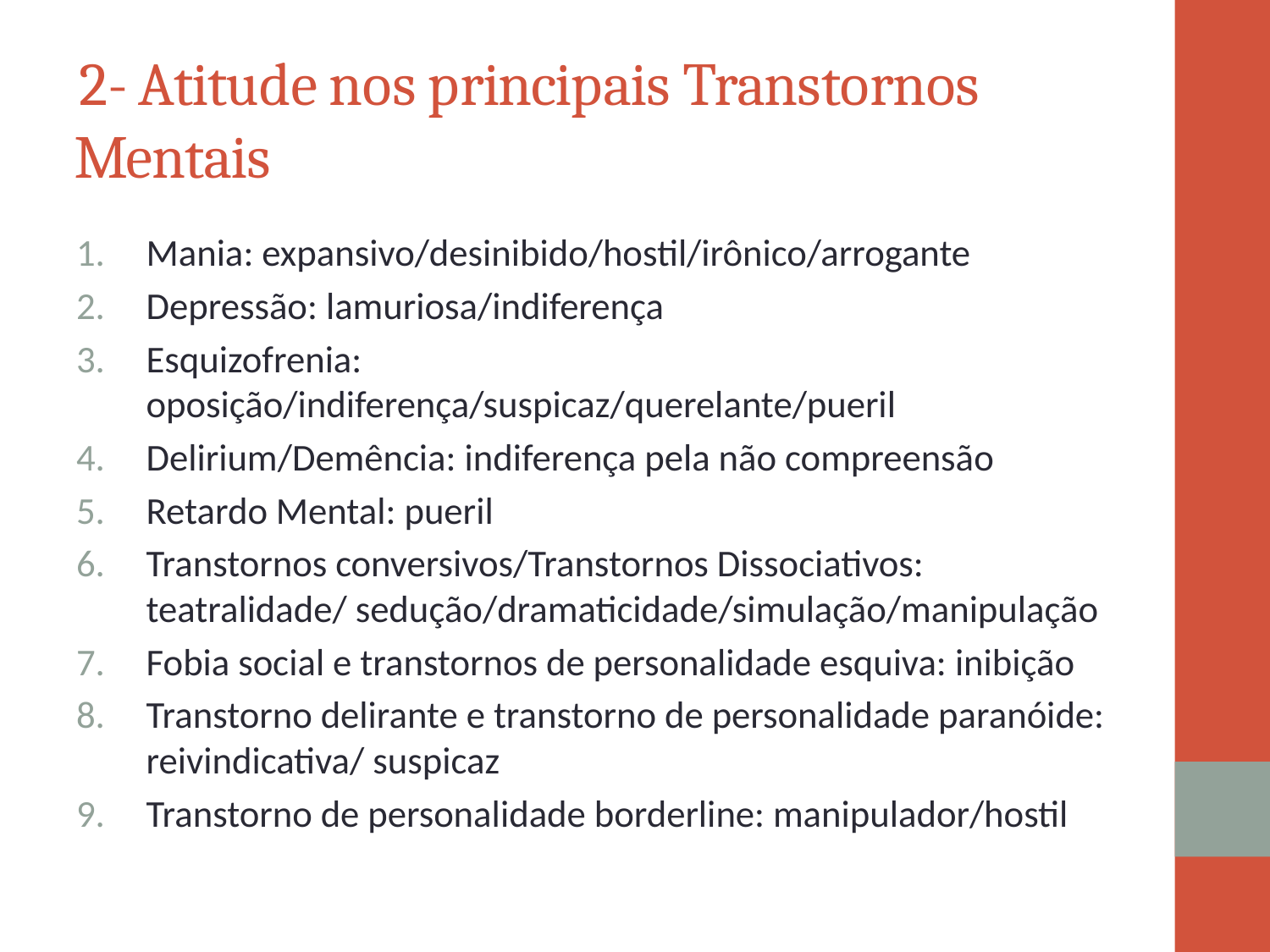

# 2- Atitude nos principais Transtornos Mentais
Mania: expansivo/desinibido/hostil/irônico/arrogante
Depressão: lamuriosa/indiferença
Esquizofrenia: oposição/indiferença/suspicaz/querelante/pueril
Delirium/Demência: indiferença pela não compreensão
Retardo Mental: pueril
Transtornos conversivos/Transtornos Dissociativos: teatralidade/ sedução/dramaticidade/simulação/manipulação
Fobia social e transtornos de personalidade esquiva: inibição
Transtorno delirante e transtorno de personalidade paranóide: reivindicativa/ suspicaz
Transtorno de personalidade borderline: manipulador/hostil